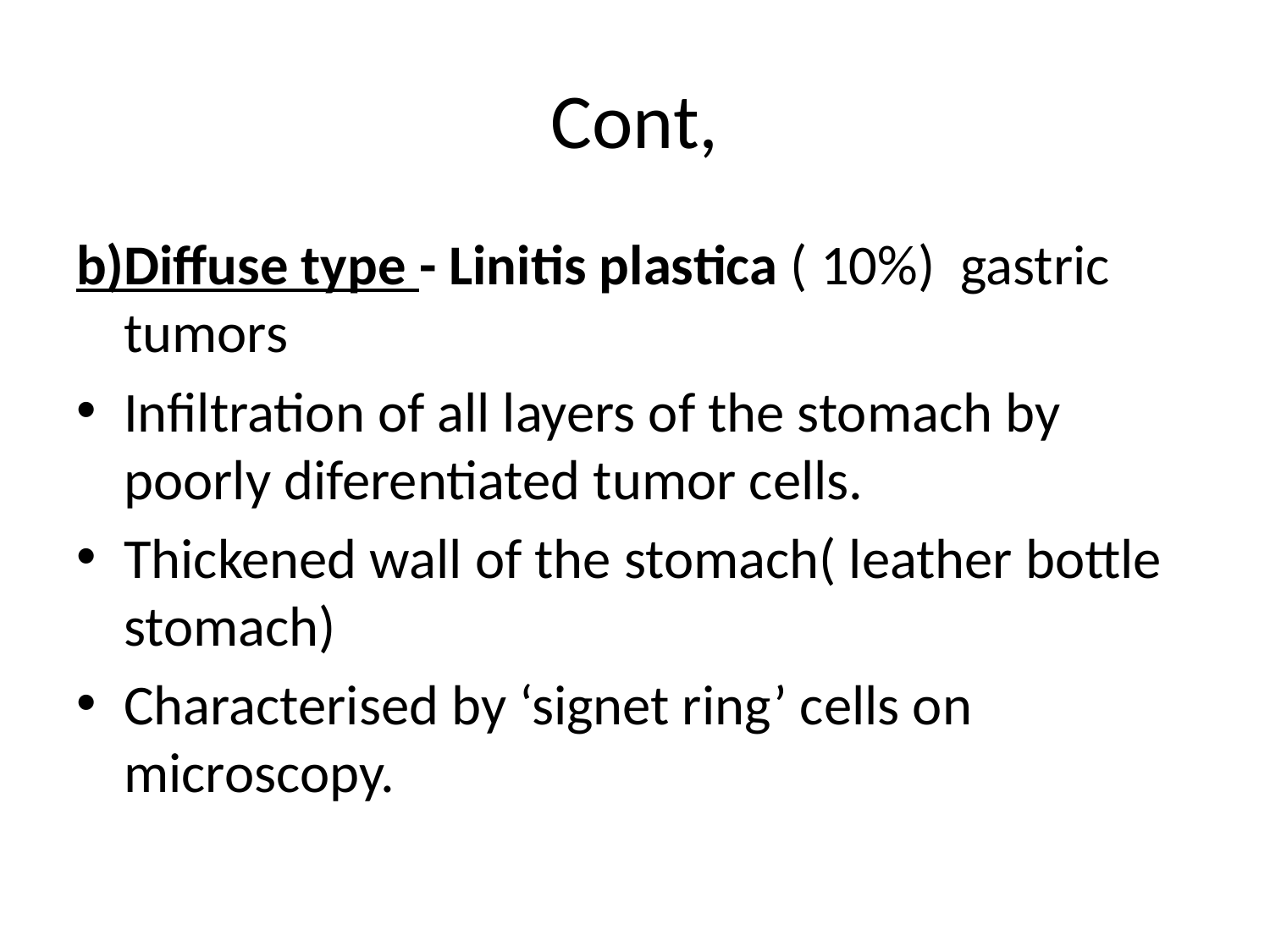

# Cont,
b)Diffuse type - Linitis plastica ( 10%)  gastric tumors
Infiltration of all layers of the stomach by poorly diferentiated tumor cells.
Thickened wall of the stomach( leather bottle stomach)
Characterised by ‘signet ring’ cells on microscopy.